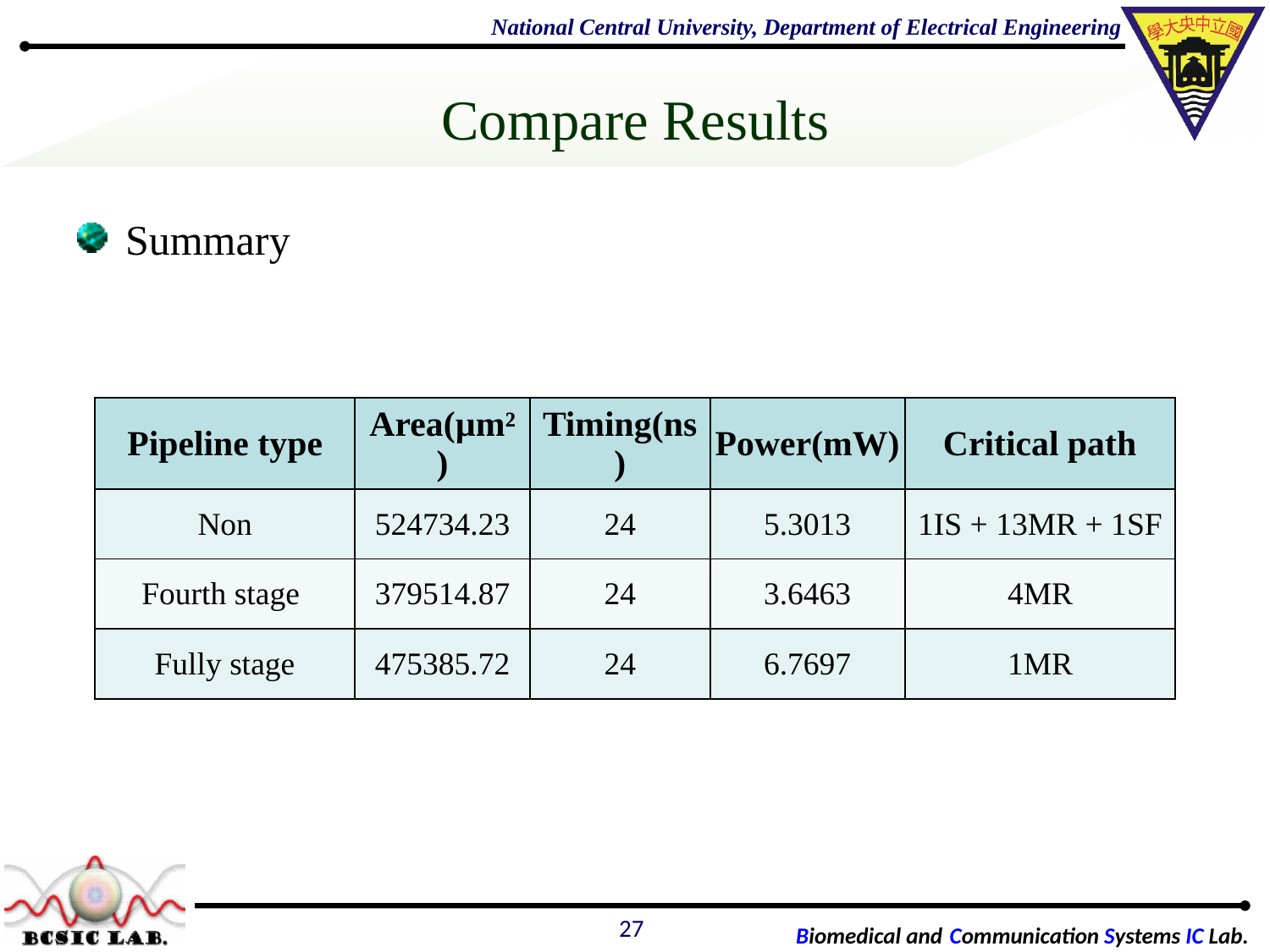

27
# Compare Results
Summary

| Pipeline type | Area(µm²) | Timing(ns) | Power(mW) | Critical path |
| --- | --- | --- | --- | --- |
| Non | 524734.23 | 24 | 5.3013 | 1IS + 13MR + 1SF |
| Fourth stage | 379514.87 | 24 | 3.6463 | 4MR |
| Fully stage | 475385.72 | 24 | 6.7697 | 1MR |